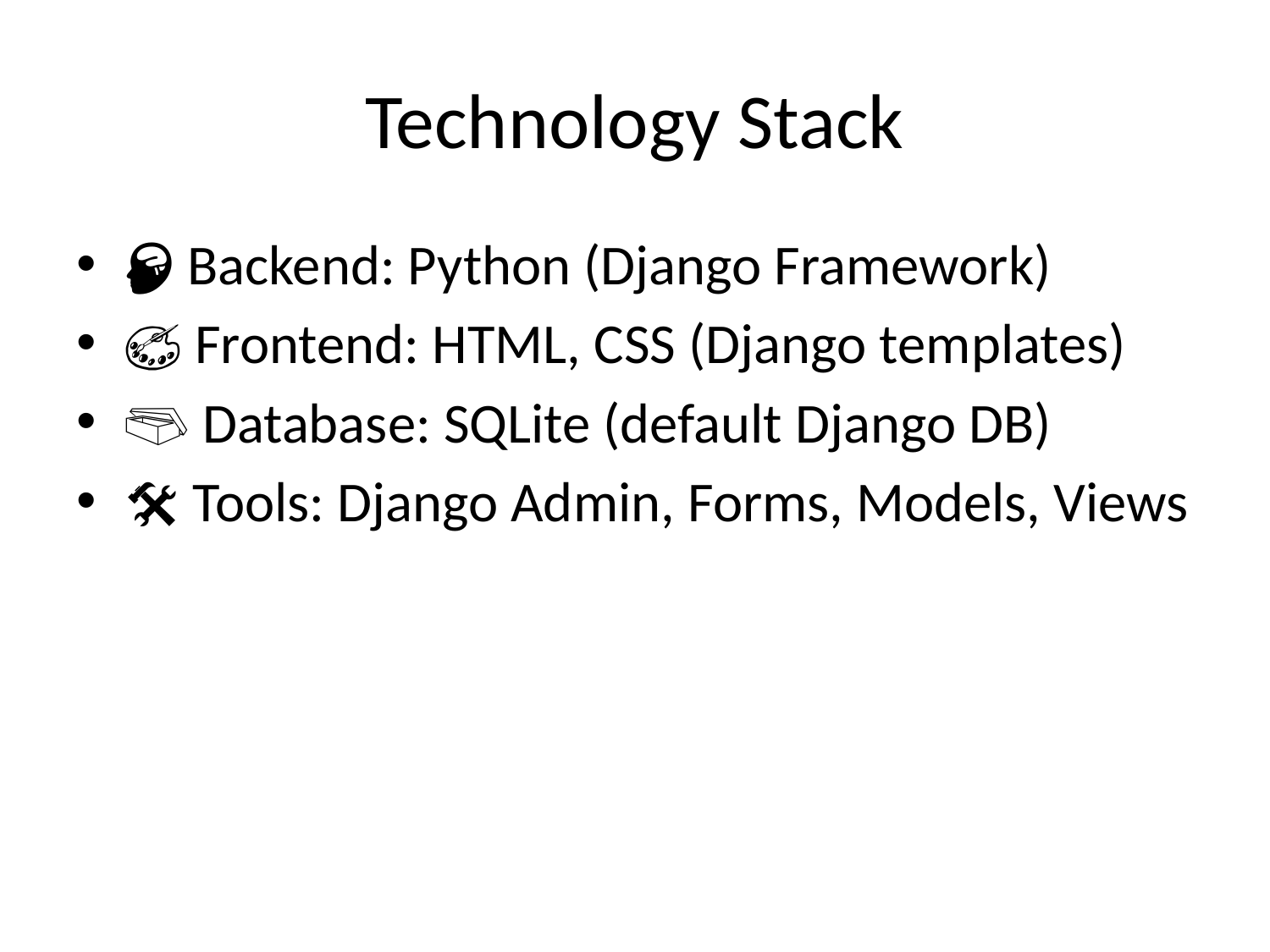

# Technology Stack
🧠 Backend: Python (Django Framework)
🎨 Frontend: HTML, CSS (Django templates)
🗃 Database: SQLite (default Django DB)
🛠 Tools: Django Admin, Forms, Models, Views